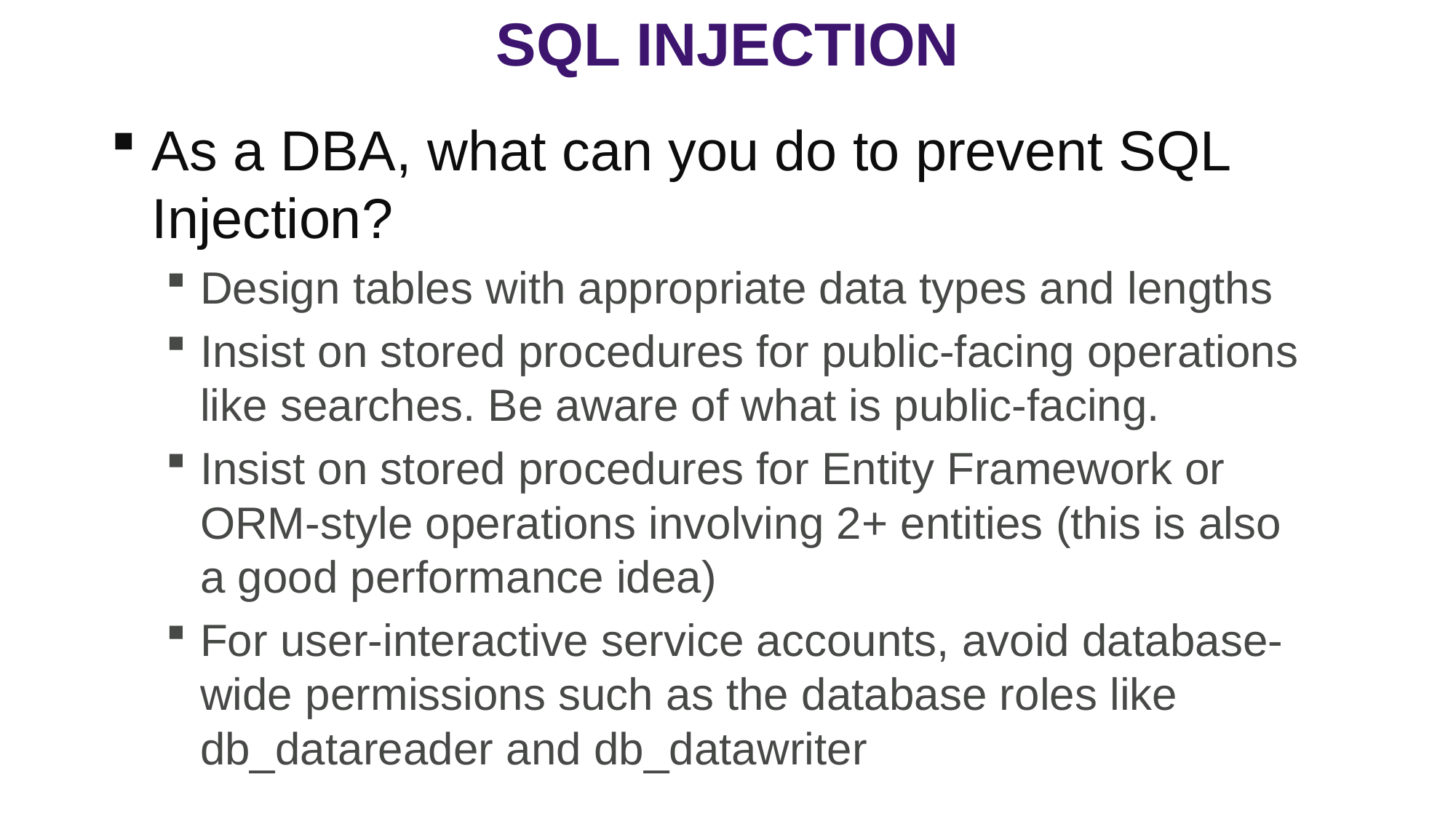

SQL Injection
As a DBA, what can you do to prevent SQL Injection?
Design tables with appropriate data types and lengths
Insist on stored procedures for public-facing operations like searches. Be aware of what is public-facing.
Insist on stored procedures for Entity Framework or ORM-style operations involving 2+ entities (this is also a good performance idea)
For user-interactive service accounts, avoid database-wide permissions such as the database roles like db_datareader and db_datawriter